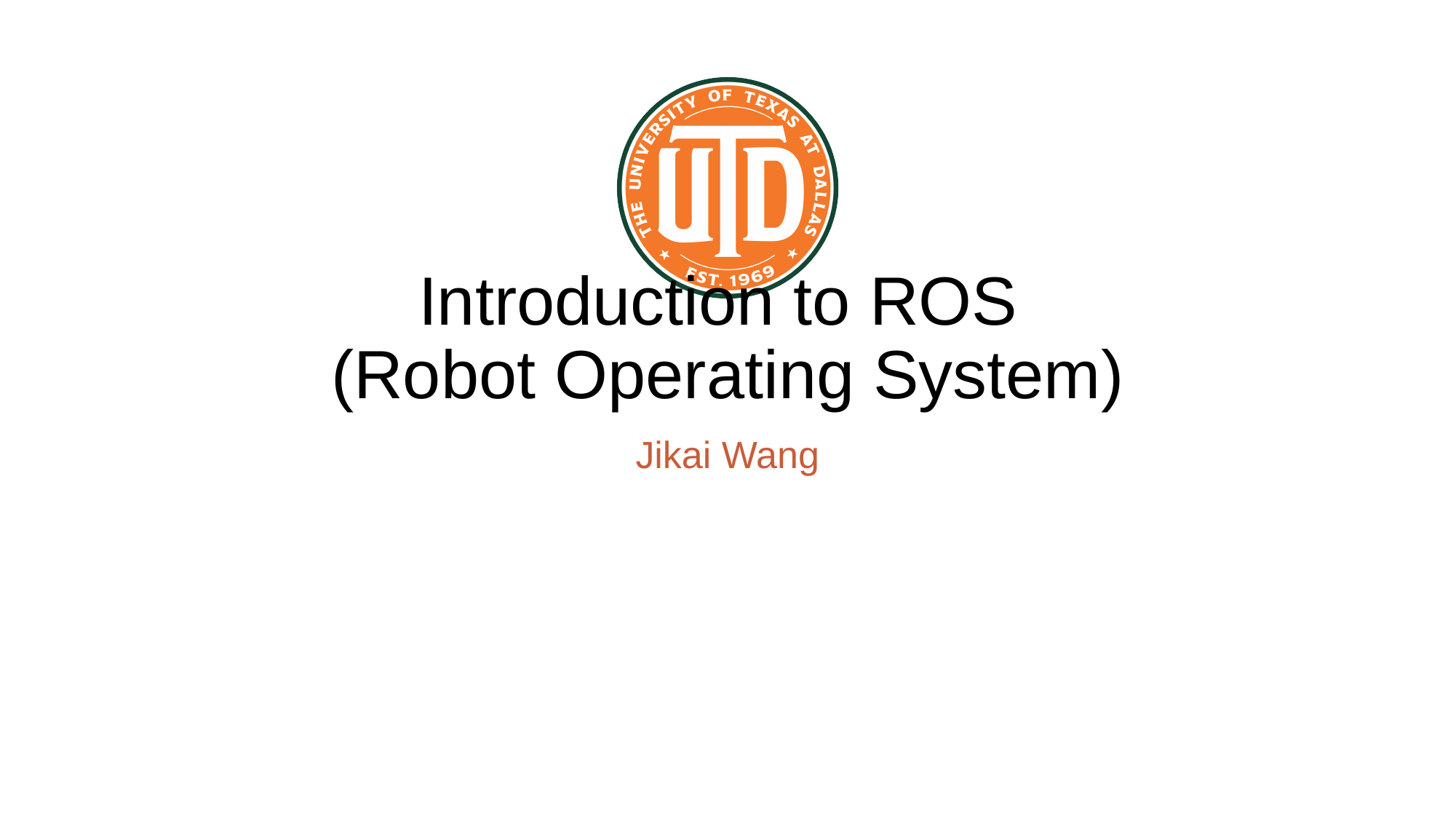

# Introduction to ROS (Robot Operating System)
Jikai Wang